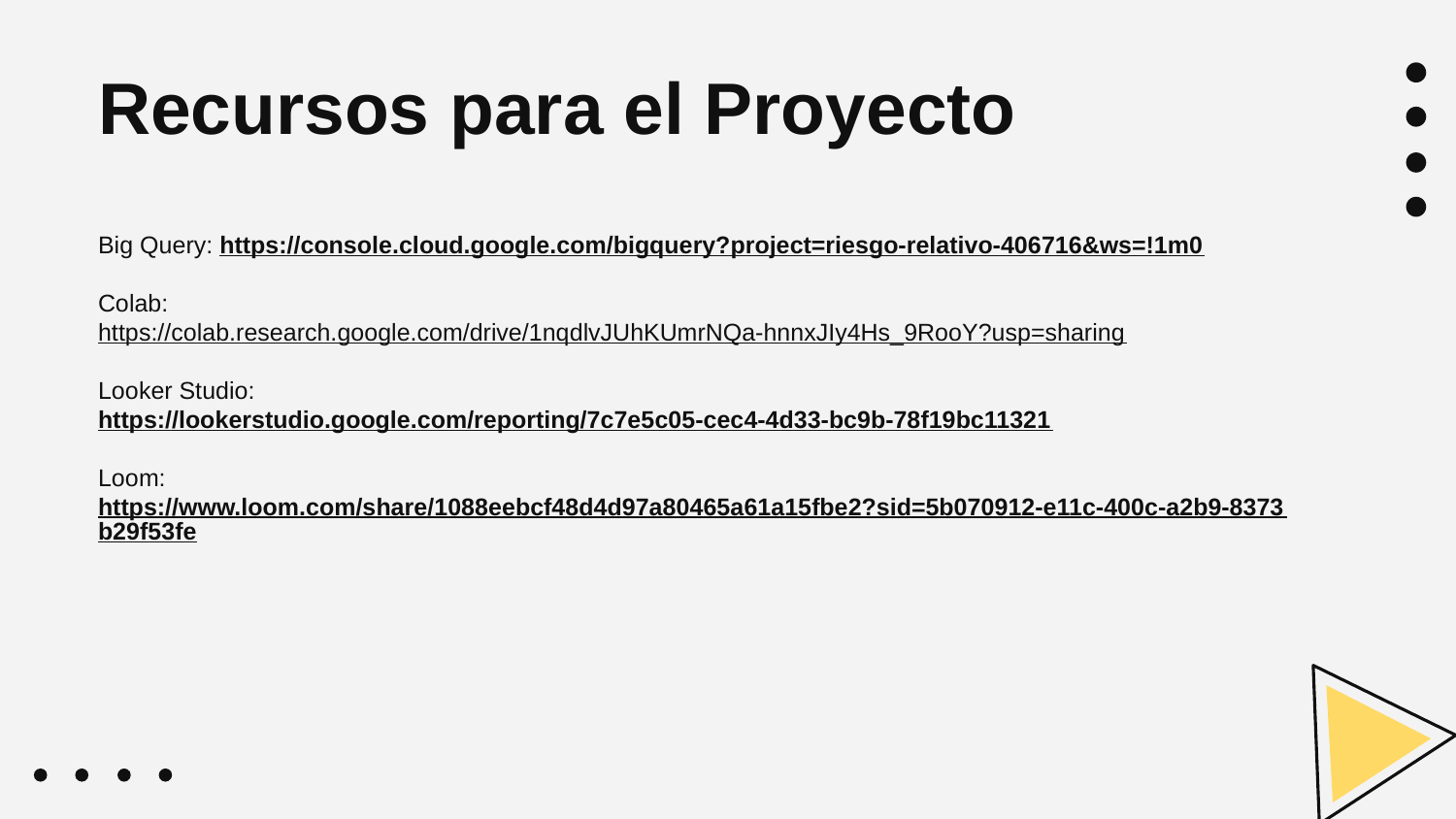

# Recursos para el Proyecto
Big Query: https://console.cloud.google.com/bigquery?project=riesgo-relativo-406716&ws=!1m0

Colab:
https://colab.research.google.com/drive/1nqdlvJUhKUmrNQa-hnnxJIy4Hs_9RooY?usp=sharing

Looker Studio:
https://lookerstudio.google.com/reporting/7c7e5c05-cec4-4d33-bc9b-78f19bc11321

Loom:
https://www.loom.com/share/1088eebcf48d4d97a80465a61a15fbe2?sid=5b070912-e11c-400c-a2b9-8373b29f53fe